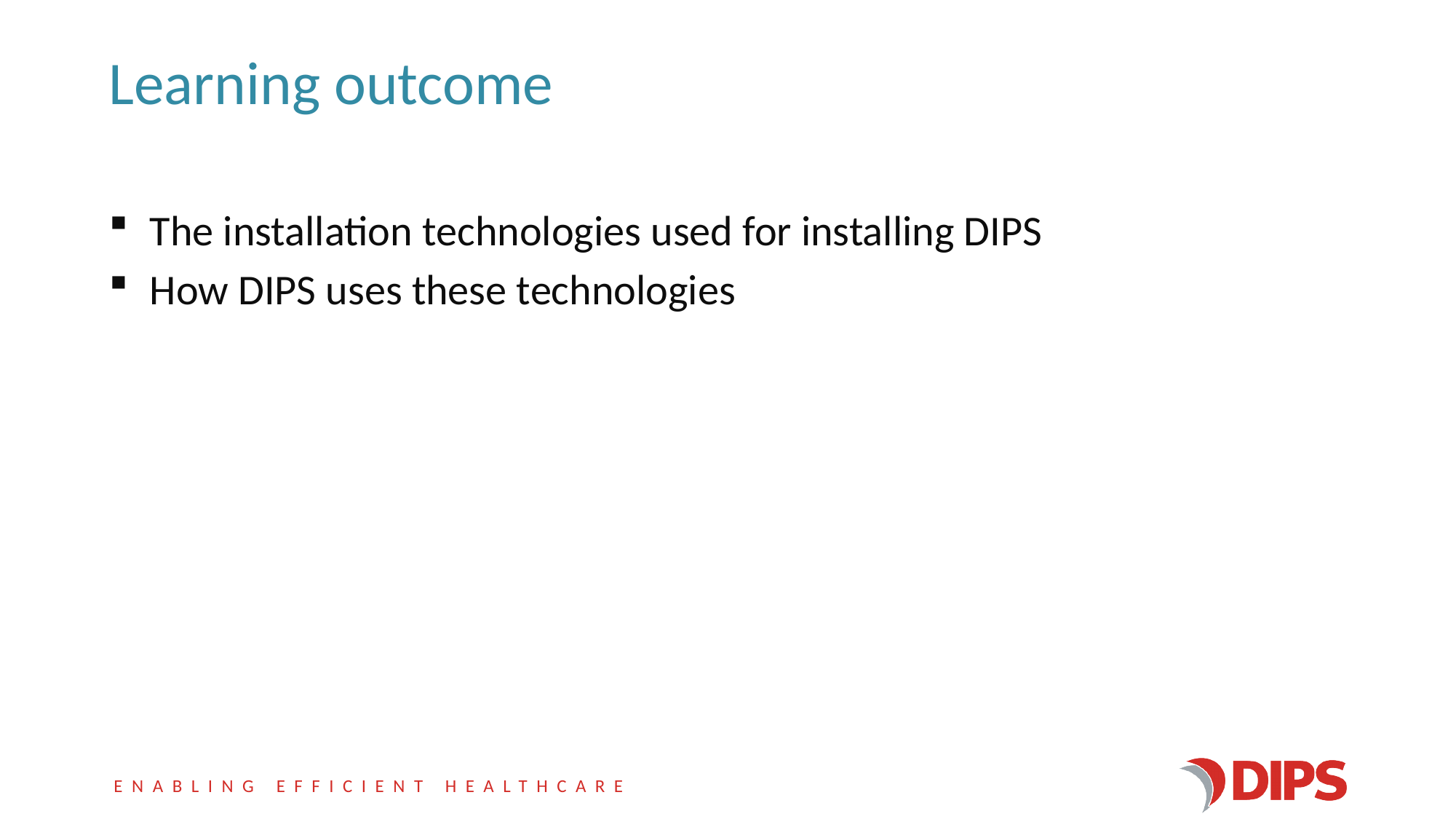

# Learning outcome
The installation technologies used for installing DIPS
How DIPS uses these technologies